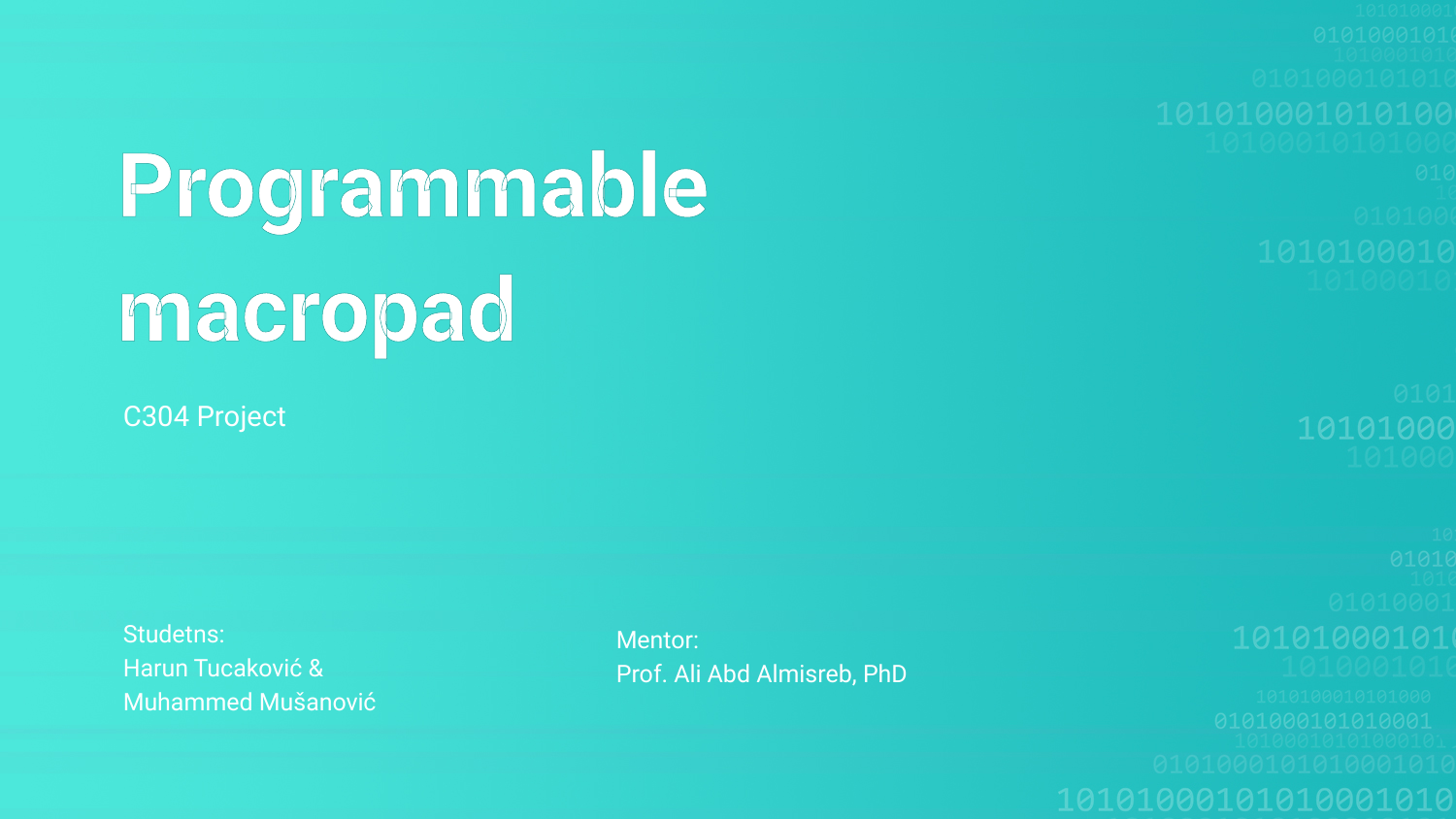

Programmable
macropad
C304 Project
Mentor:
Prof. Ali Abd Almisreb, PhD
Studetns:
Harun Tucaković &
Muhammed Mušanović